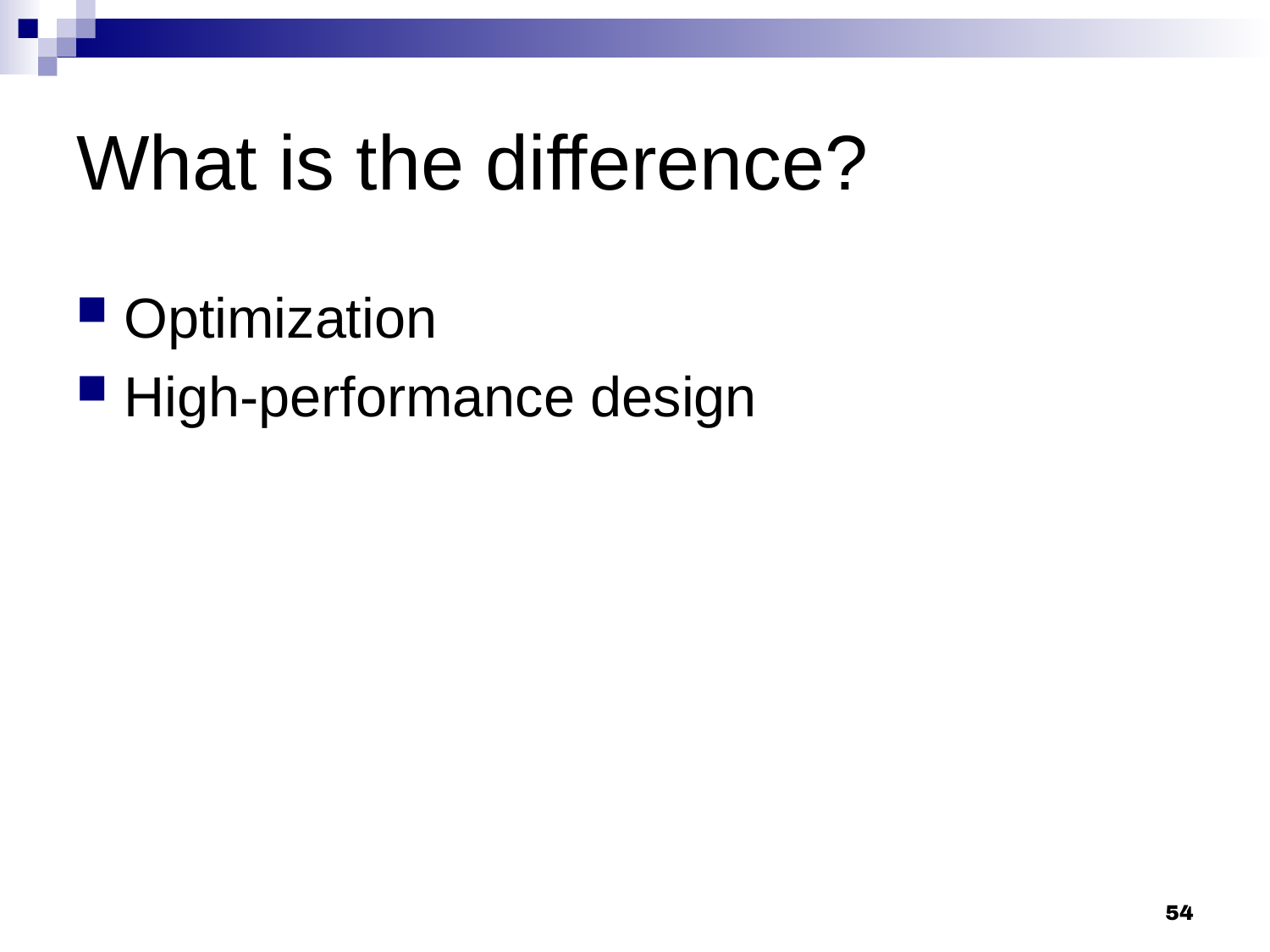

# What is the difference?
Optimization
High-performance design
54